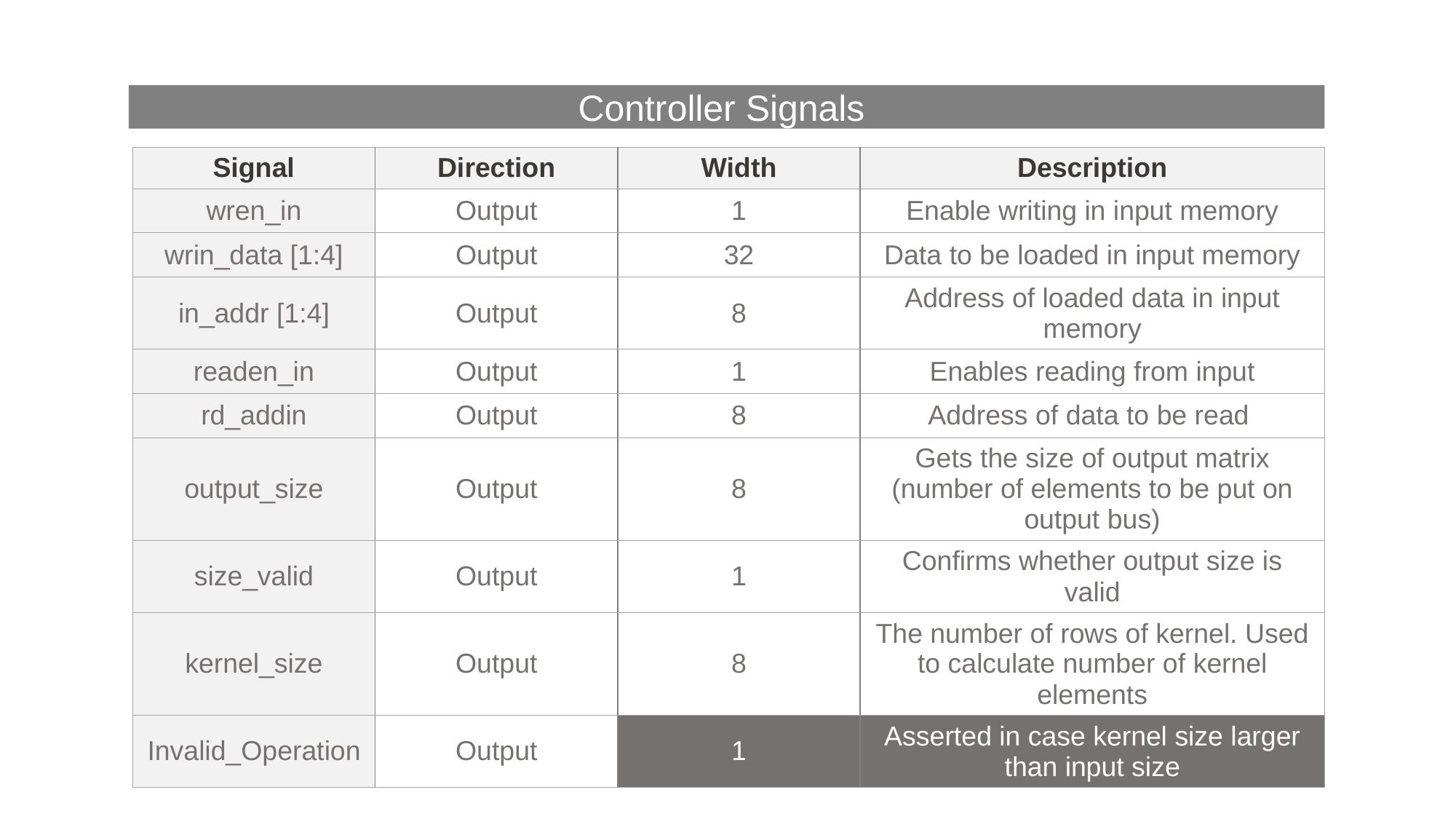

Controller Signals
| Signal | Direction | Width | Description |
| --- | --- | --- | --- |
| wren\_in | Output | 1 | Enable writing in input memory |
| wrin\_data [1:4] | Output | 32 | Data to be loaded in input memory |
| in\_addr [1:4] | Output | 8 | Address of loaded data in input memory |
| readen\_in | Output | 1 | Enables reading from input |
| rd\_addin | Output | 8 | Address of data to be read |
| output\_size | Output | 8 | Gets the size of output matrix (number of elements to be put on output bus) |
| size\_valid | Output | 1 | Confirms whether output size is valid |
| kernel\_size | Output | 8 | The number of rows of kernel. Used to calculate number of kernel elements |
| Invalid\_Operation | Output | 1 | Asserted in case kernel size larger than input size |